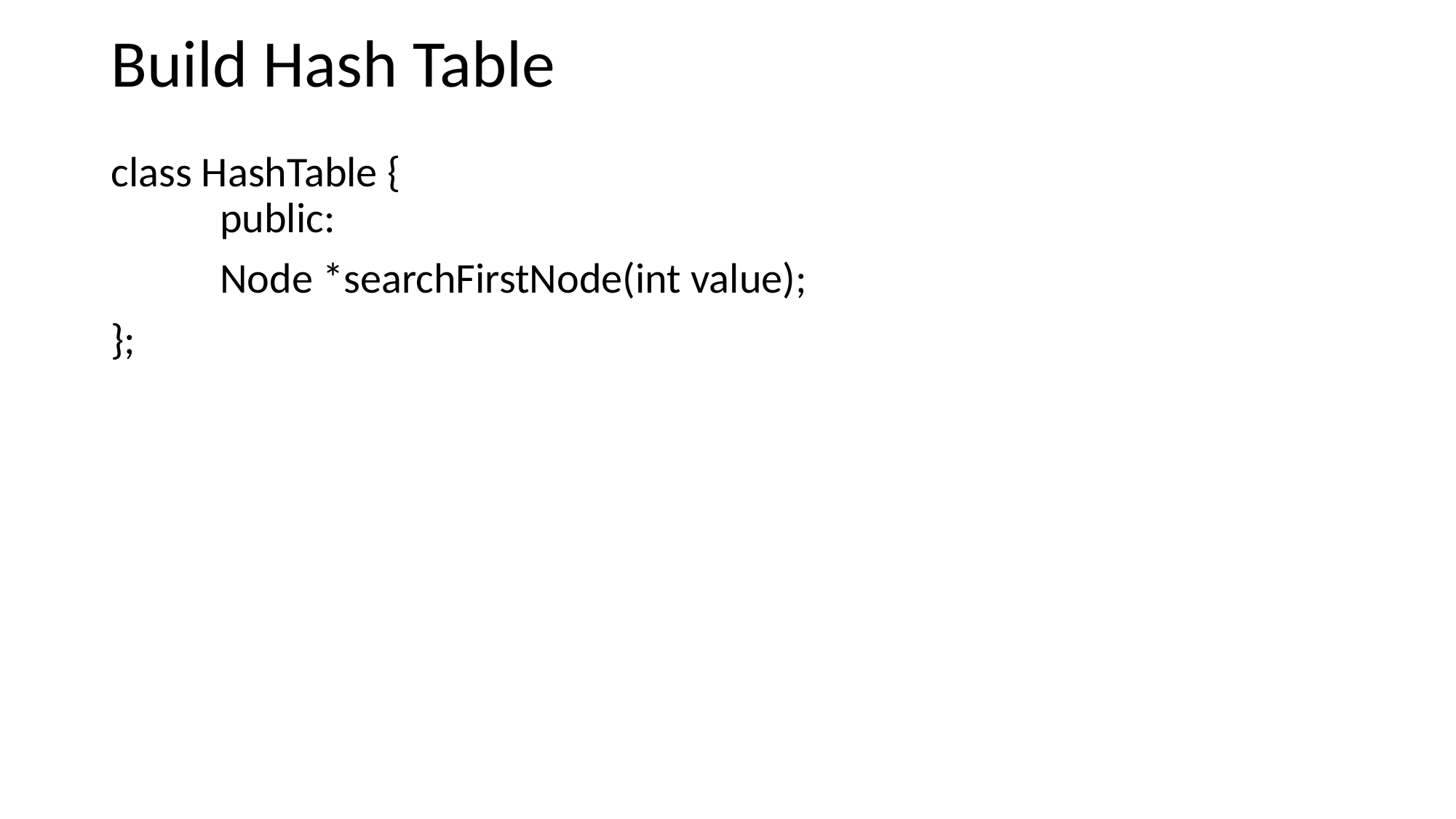

# Build Hash Table
class HashTable {
	public:
	Node *searchFirstNode(int value);
};